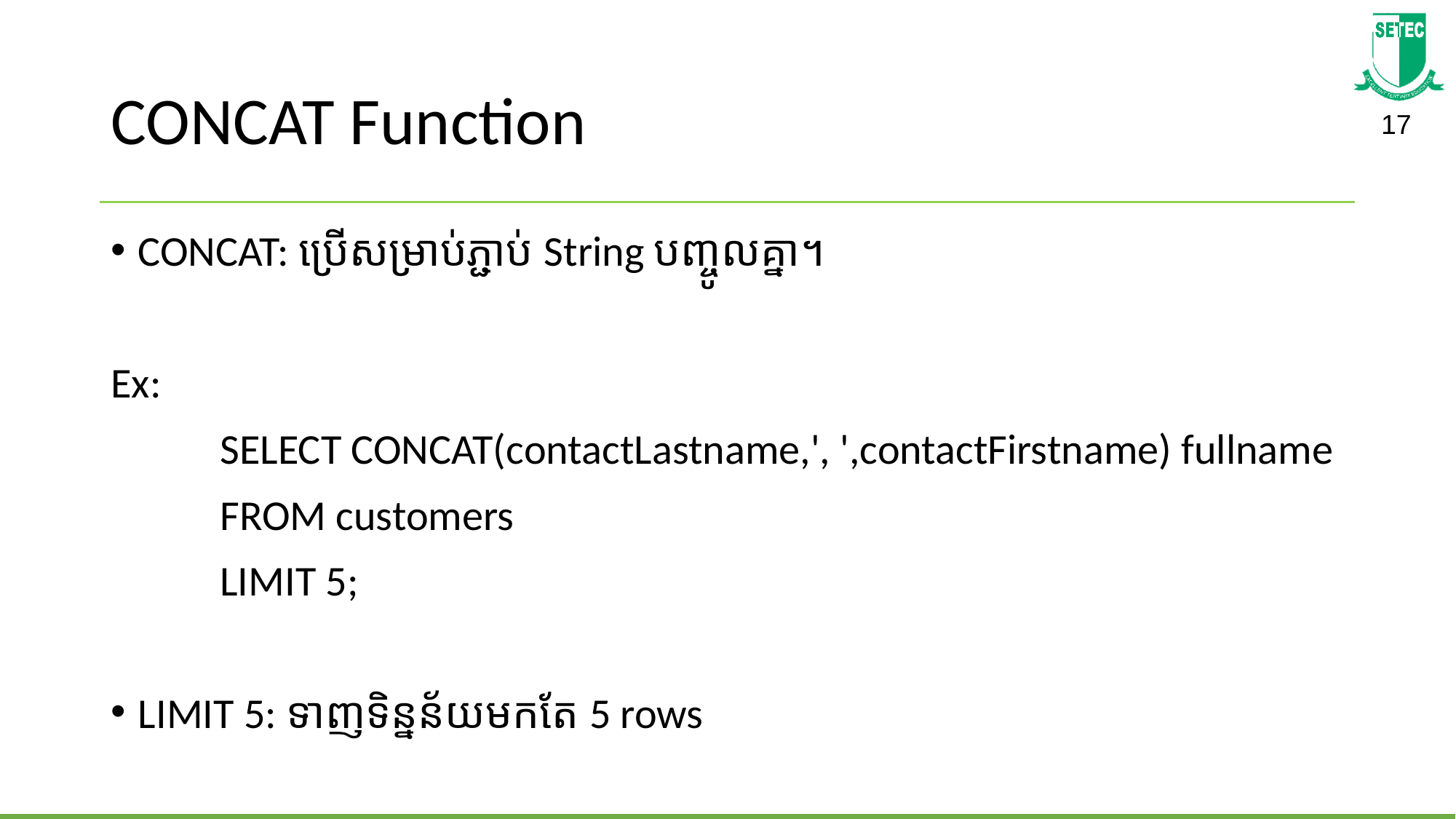

# CONCAT Function
CONCAT: ប្រើសម្រាប់​ភ្ជាប់​ String បញ្ចូលគ្នា។

Ex:
	SELECT CONCAT(contactLastname,', ',contactFirstname) fullname
	FROM customers
	LIMIT 5;

LIMIT 5: ទាញទិន្នន័យ​មក​តែ 5 rows